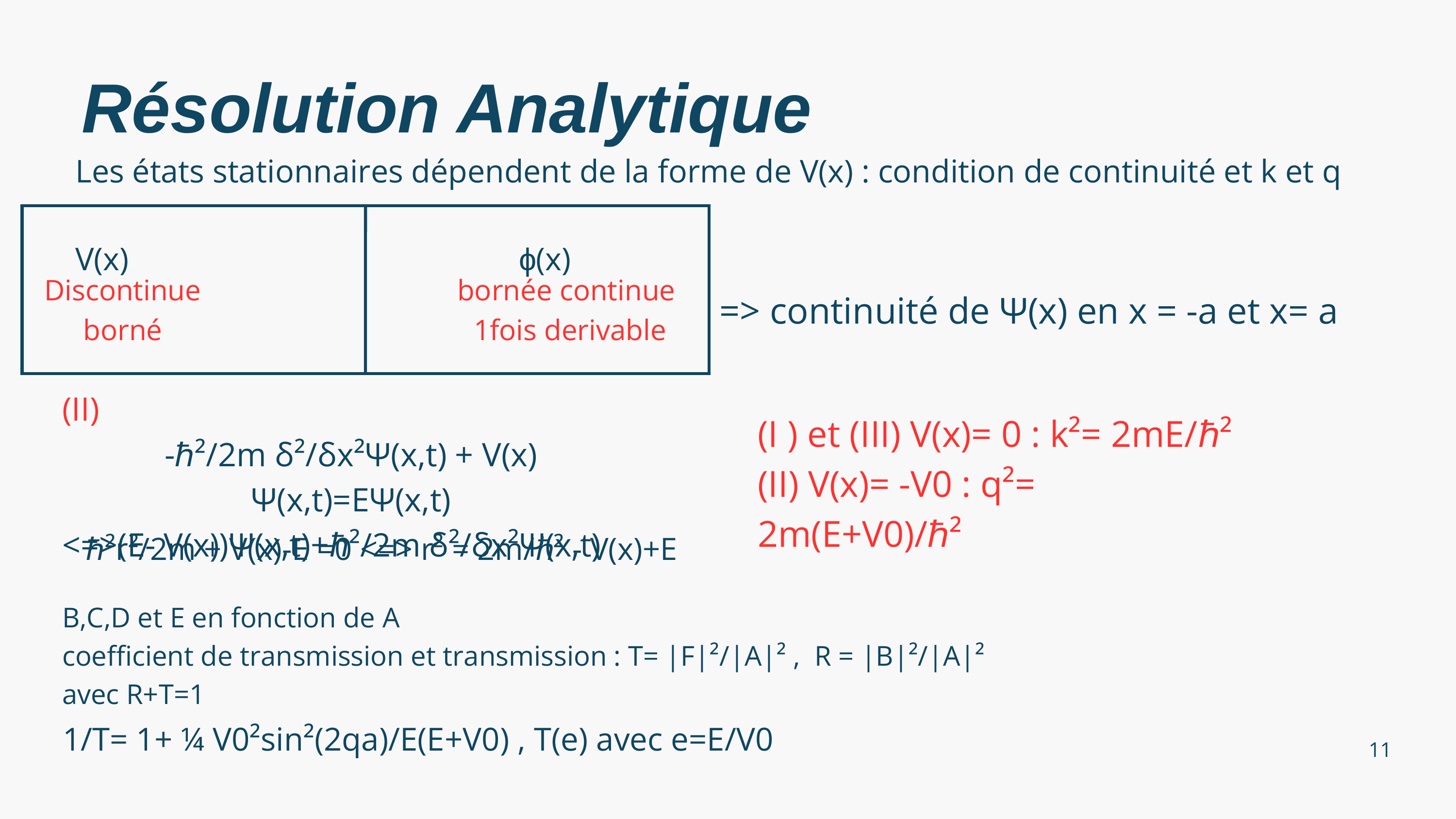

Résolution Analytique
Les états stationnaires dépendent de la forme de V(x) : condition de continuité et k et q

V(x)                                                ϕ(x)

Discontinue
borné
bornée continue
1fois derivable
=> continuité de Ψ(x) en x = -a et x= a
(II)
-ℏ²/2m δ²/δx²Ψ(x,t) + V(x) Ψ(x,t)=EΨ(x,t)
<=>(E- V(x))Ψ(x,t)+ℏ²/2m δ²/δx²Ψ(x,t)
(I ) et (III) V(x)= 0 : k²= 2mE/ℏ²
(II) V(x)= -V0 : q²= 2m(E+V0)/ℏ²
ℏ²r²/2m + V(x)-E =0 <=> r² = 2m/ℏ² - V(x)+E
B,C,D et E en fonction de A
coefficient de transmission et transmission : T= |F|²/|A|² ,  R = |B|²/|A|²
avec R+T=1

1/T= 1+ ¼ V0²sin²(2qa)/E(E+V0) , T(e) avec e=E/V0
11